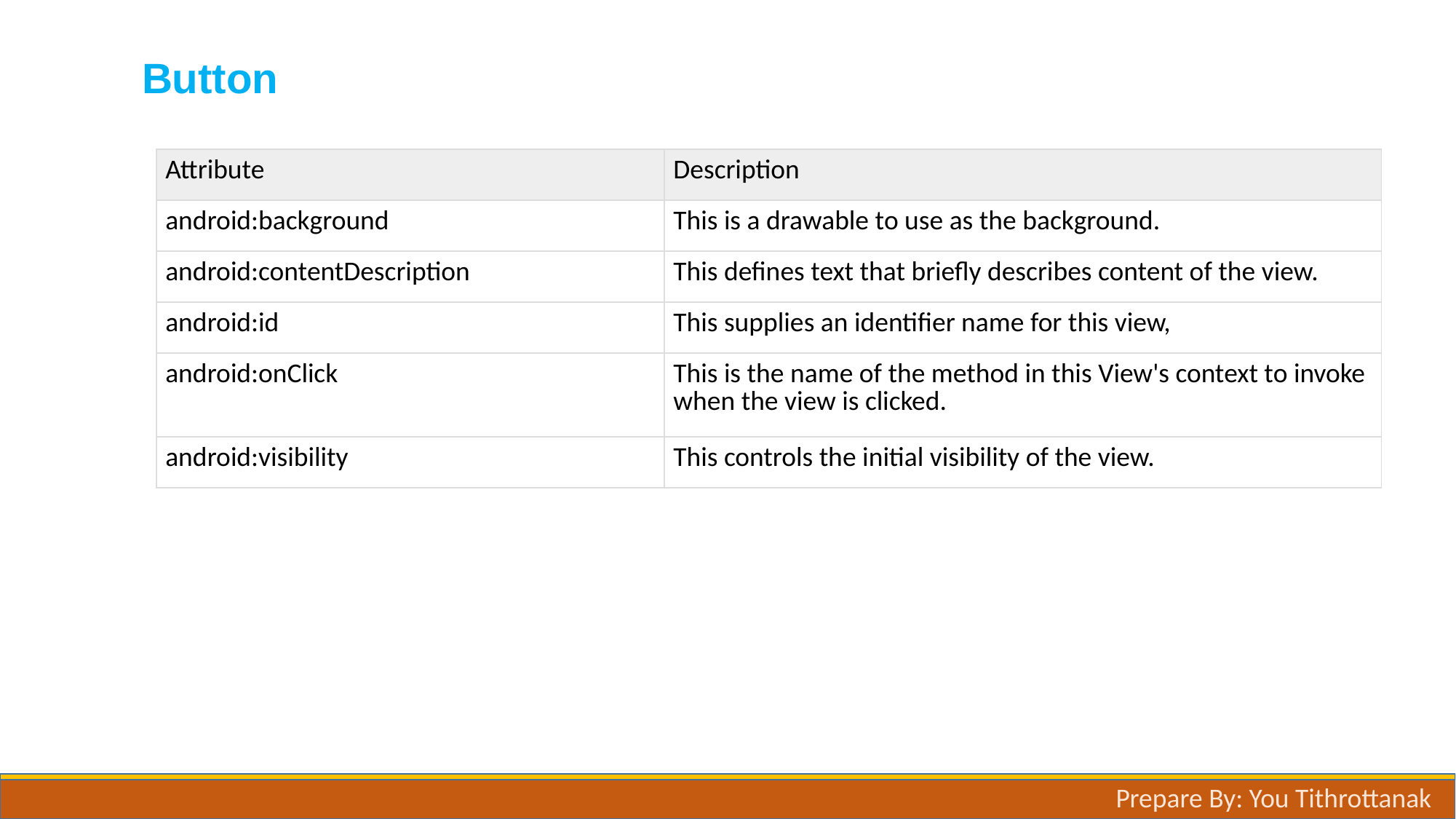

# Button
| Attribute | Description |
| --- | --- |
| android:background | This is a drawable to use as the background. |
| android:contentDescription | This defines text that briefly describes content of the view. |
| android:id | This supplies an identifier name for this view, |
| android:onClick | This is the name of the method in this View's context to invoke when the view is clicked. |
| android:visibility | This controls the initial visibility of the view. |
Prepare By: You Tithrottanak